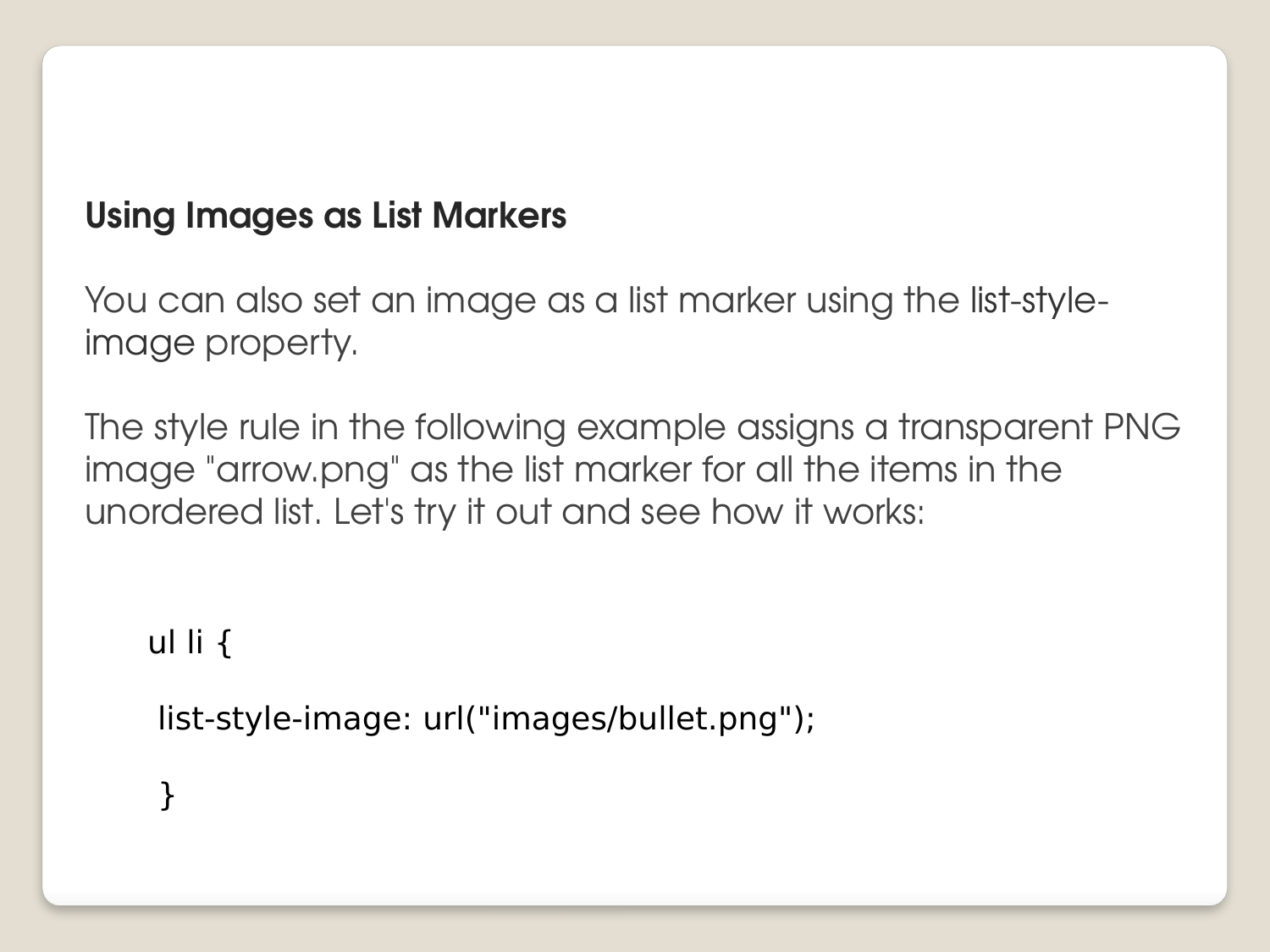

Using Images as List Markers

You can also set an image as a list marker using the list-style-image property.

The style rule in the following example assigns a transparent PNG image "arrow.png" as the list marker for all the items in the unordered list. Let's try it out and see how it works:
ul li {

 list-style-image: url("images/bullet.png");

 }